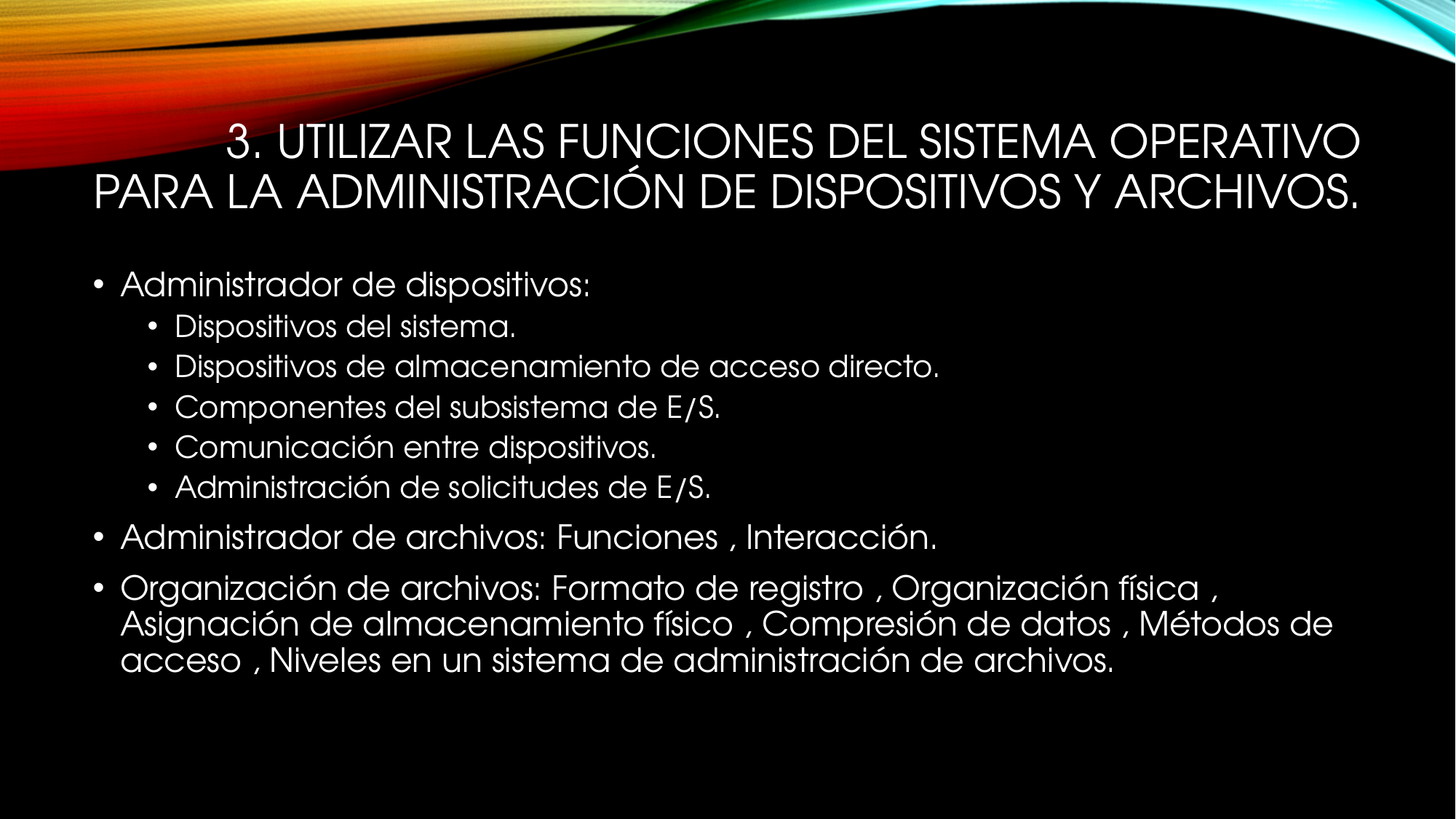

# 3. Utilizar las funciones del sistema operativo para la administración de dispositivos y archivos.
Administrador de dispositivos:
Dispositivos del sistema.
Dispositivos de almacenamiento de acceso directo.
Componentes del subsistema de E/S.
Comunicación entre dispositivos.
Administración de solicitudes de E/S.
Administrador de archivos: Funciones , Interacción.
Organización de archivos: Formato de registro , Organización física , Asignación de almacenamiento físico , Compresión de datos , Métodos de acceso , Niveles en un sistema de administración de archivos.